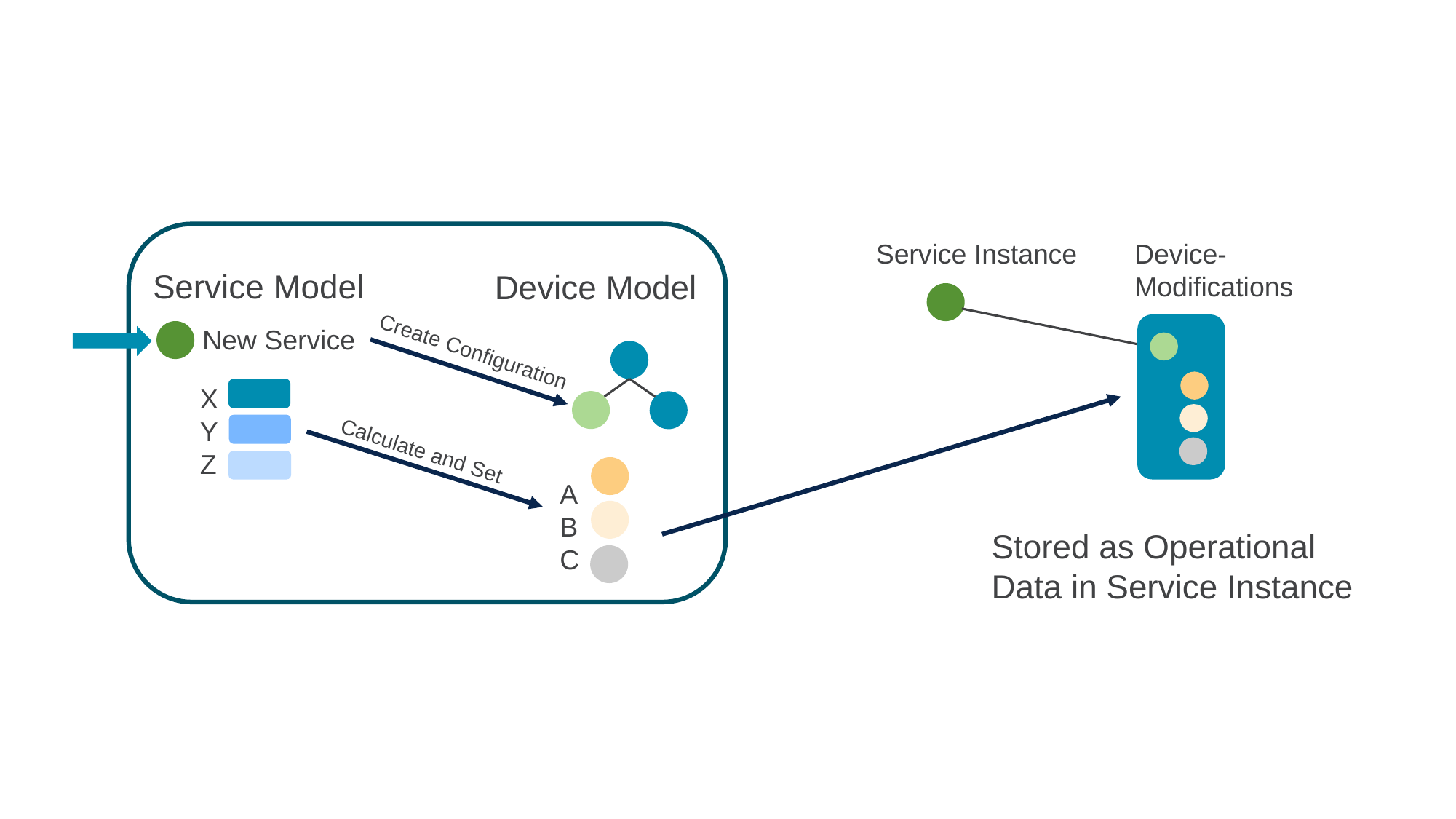

Service Instance
Device-
Modifications
Service Model
Device Model

New Service

Create Configuration

X
Y
Z

Calculate and Set

A
B
C

Stored as Operational Data in Service Instance